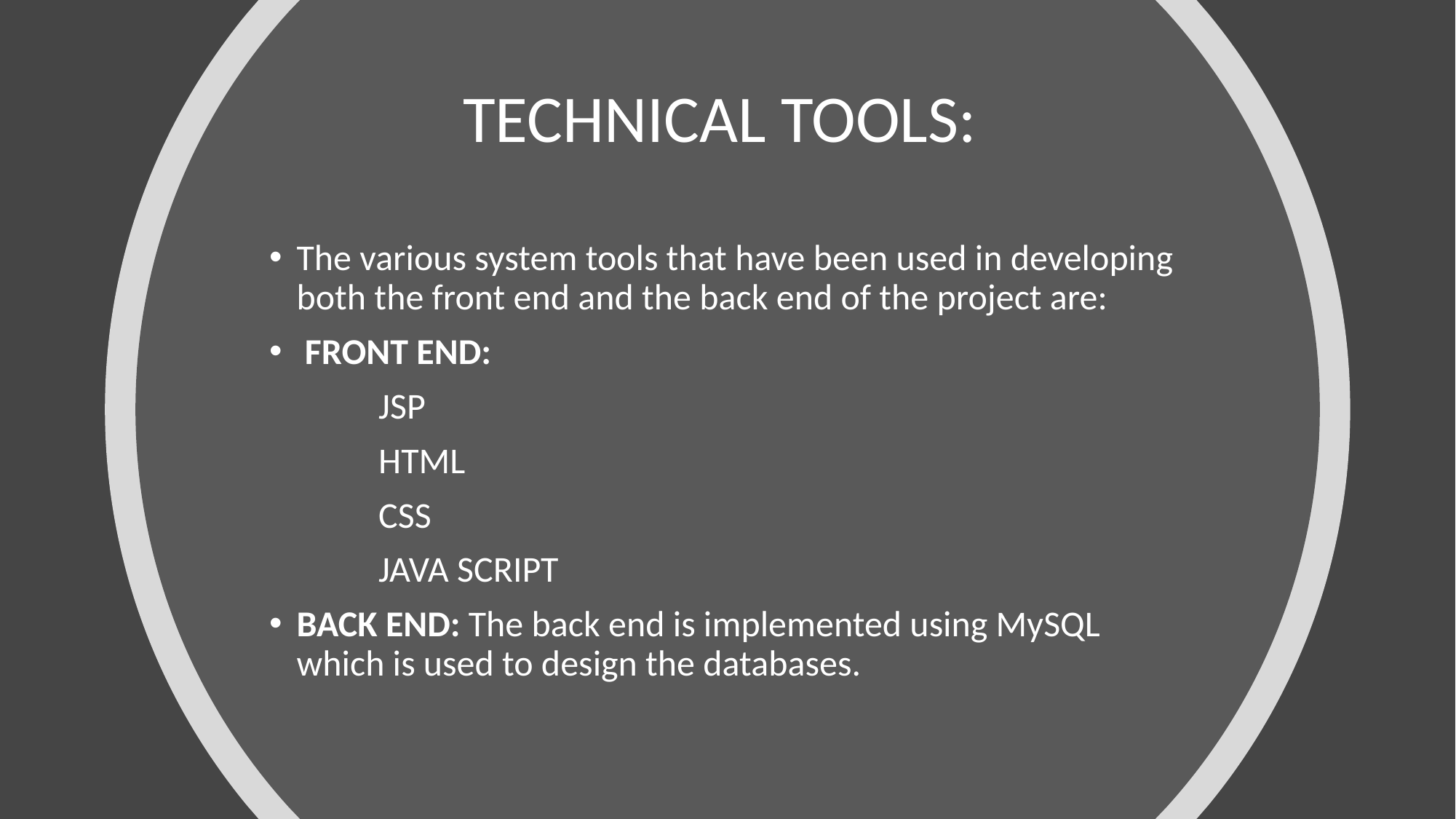

# TECHNICAL TOOLS:
The various system tools that have been used in developing both the front end and the back end of the project are:
 FRONT END:
	JSP
	HTML
	CSS
	JAVA SCRIPT
BACK END: The back end is implemented using MySQL which is used to design the databases.